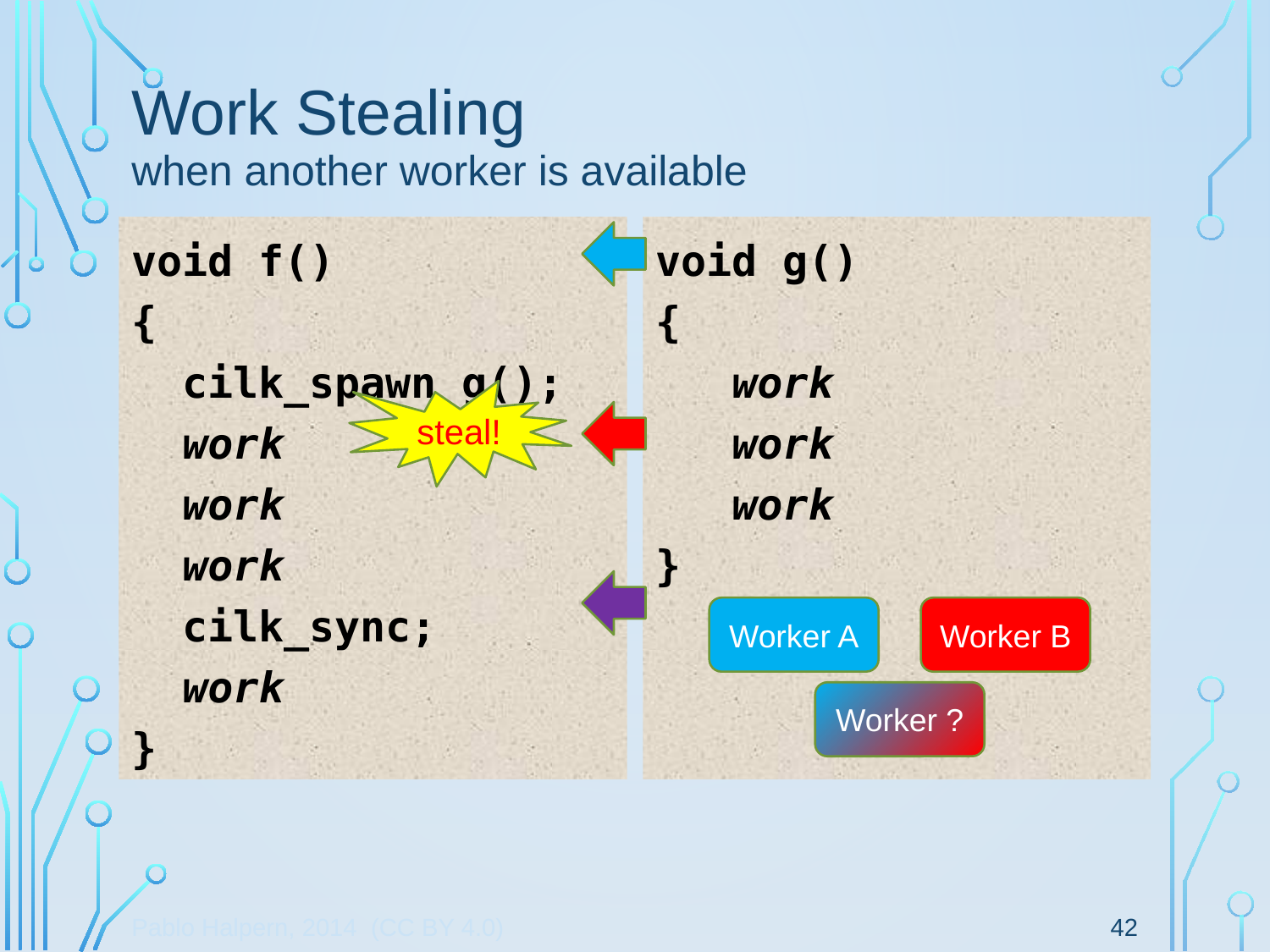

# Work Stealing when another worker is available
void f()
{
  cilk_spawn g();
  work
  work
  work
  cilk_sync;
  work
}
void g()
{
   work
   work
   work
}

steal!

Worker A
Worker B
Worker ?
42
Pablo Halpern, 2014  (CC BY 4.0)